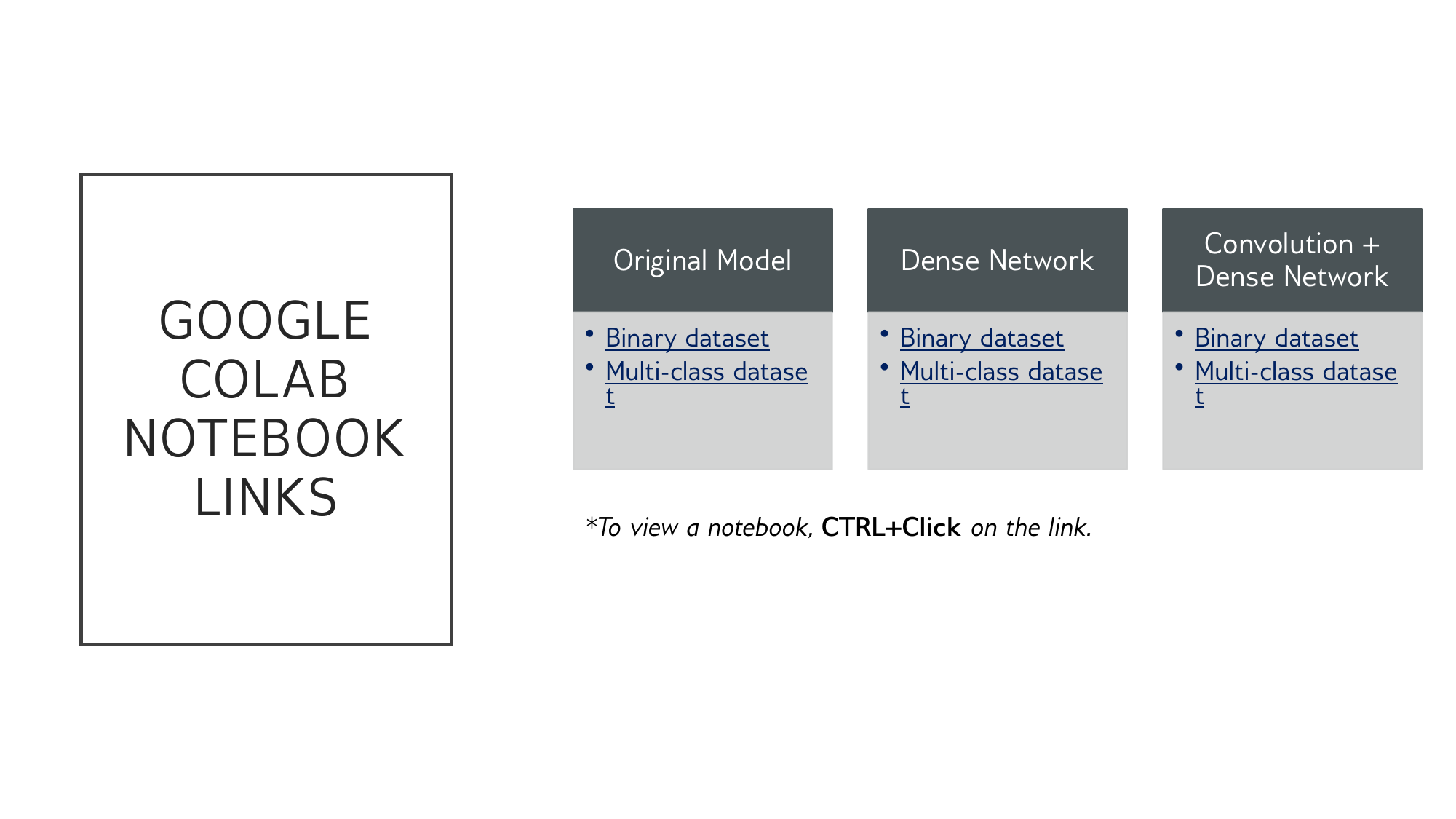

# Google Colab Notebook Links
Original Model
Binary dataset
Multi-class dataset
Dense Network
Binary dataset
Multi-class dataset
Convolution + Dense Network
Binary dataset
Multi-class dataset
*To view a notebook, CTRL+Click on the link.